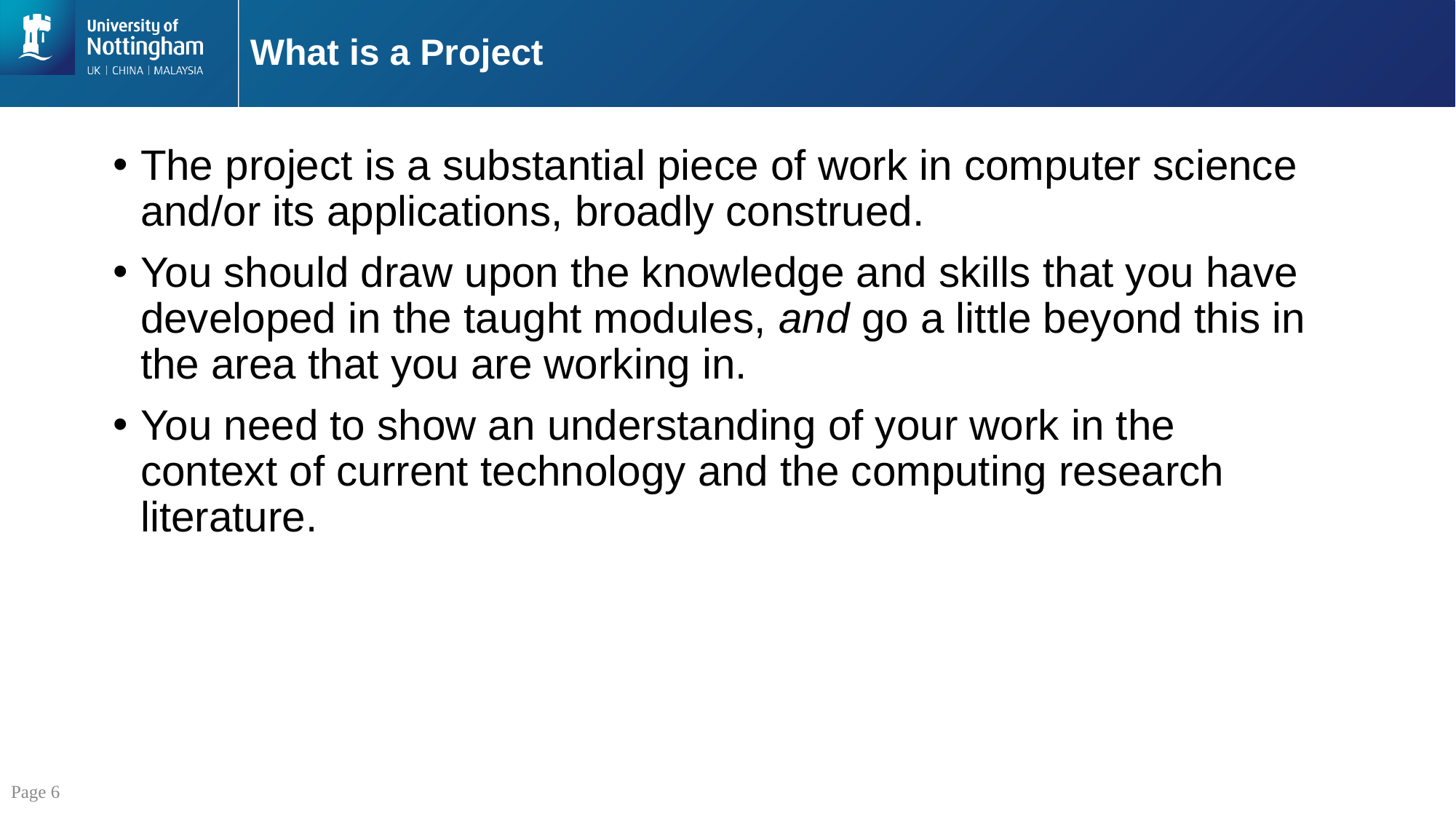

# What is a Project
The project is a substantial piece of work in computer science and/or its applications, broadly construed.
You should draw upon the knowledge and skills that you have developed in the taught modules, and go a little beyond this in the area that you are working in.
You need to show an understanding of your work in the context of current technology and the computing research literature.
Page 6